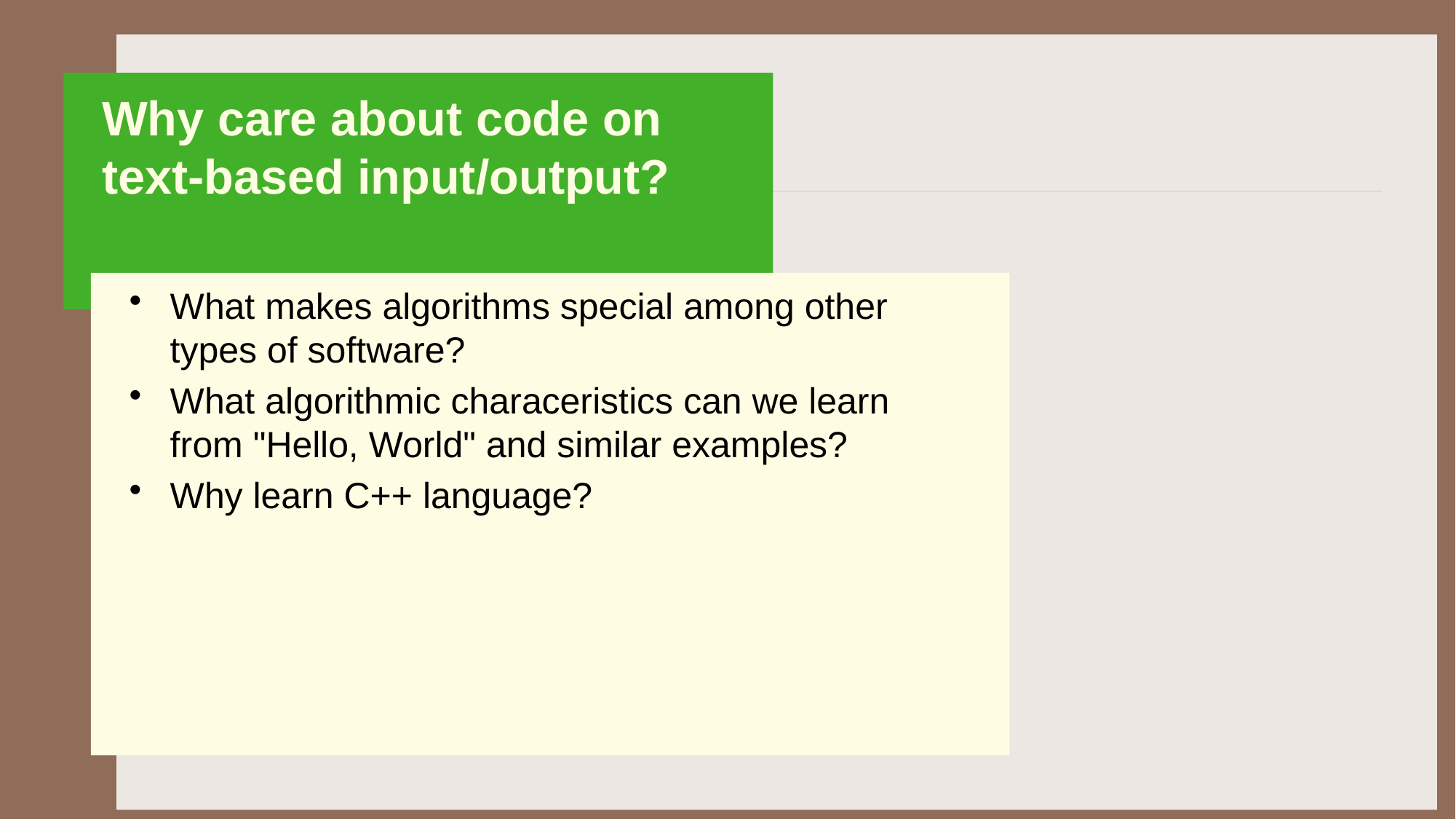

Why care about code on text-based input/output?
What makes algorithms special among other types of software?
What algorithmic characeristics can we learn from "Hello, World" and similar examples?
Why learn C++ language?